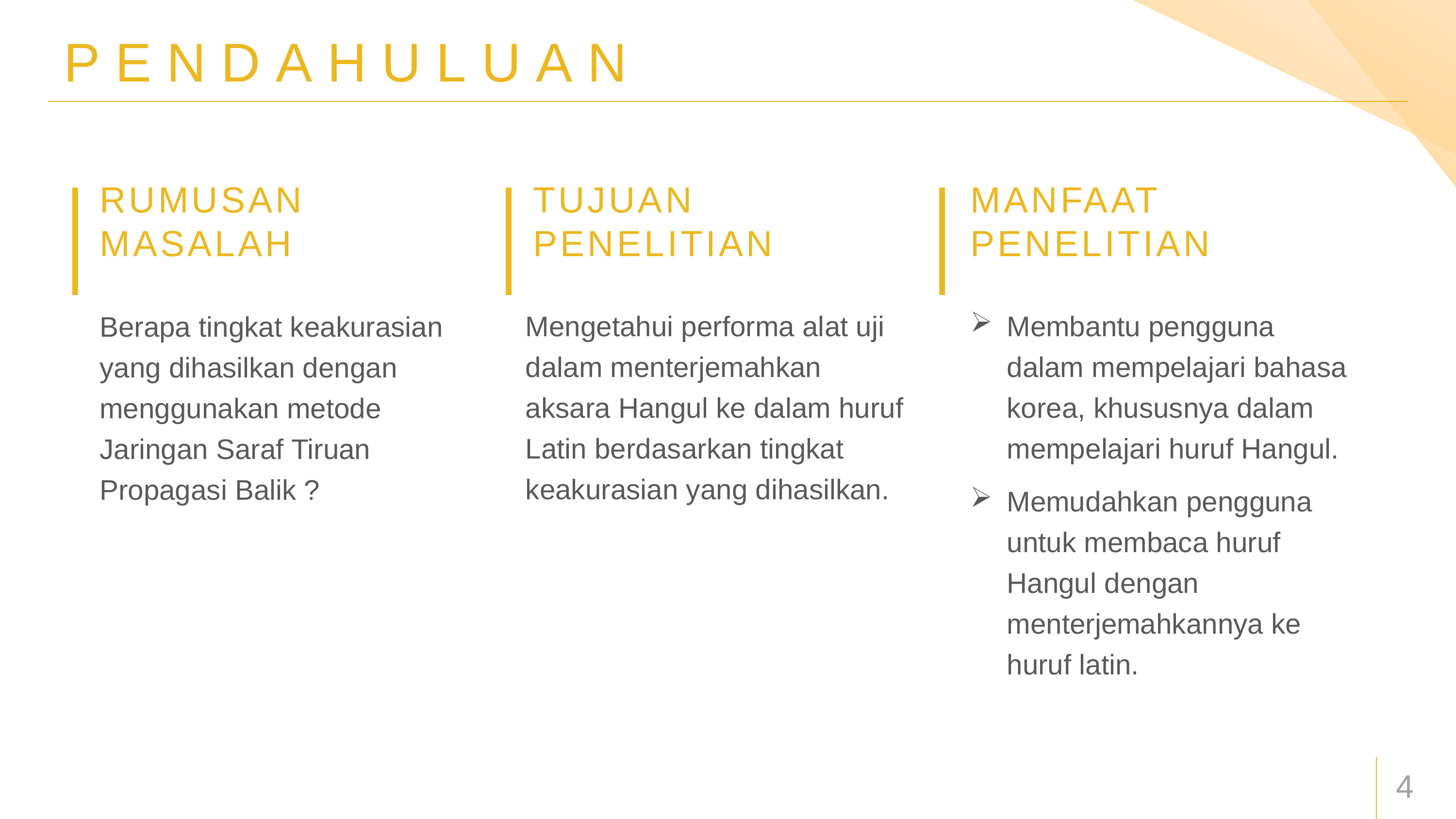

# PENDAHULUAN
RUMUSAN MASALAH
TUJUAN PENELITIAN
MANFAAT PENELITIAN
Mengetahui performa alat uji dalam menterjemahkan aksara Hangul ke dalam huruf Latin berdasarkan tingkat keakurasian yang dihasilkan.

Membantu pengguna dalam mempelajari bahasa korea, khususnya dalam mempelajari huruf Hangul.
Memudahkan pengguna untuk membaca huruf Hangul dengan menterjemahkannya ke huruf latin.

Berapa tingkat keakurasian yang dihasilkan dengan menggunakan metode Jaringan Saraf Tiruan Propagasi Balik ?
4